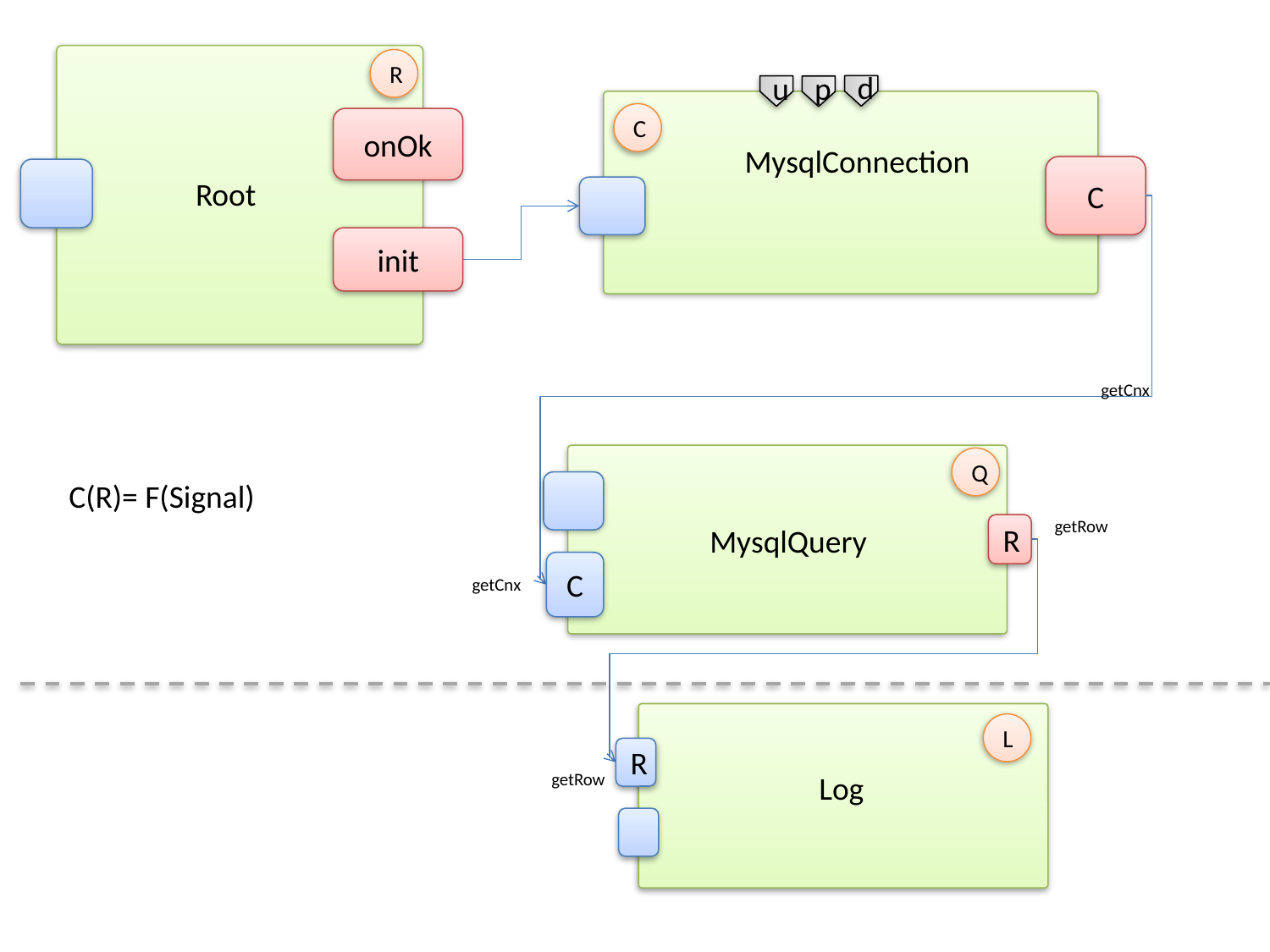

onOk
Root

init
R
d
u
p

MysqlConnection
C

C
getCnx

MysqlQuery
R
C

Q
C(R)= F(Signal)
getRow
getCnx

Log

R
L
getRow